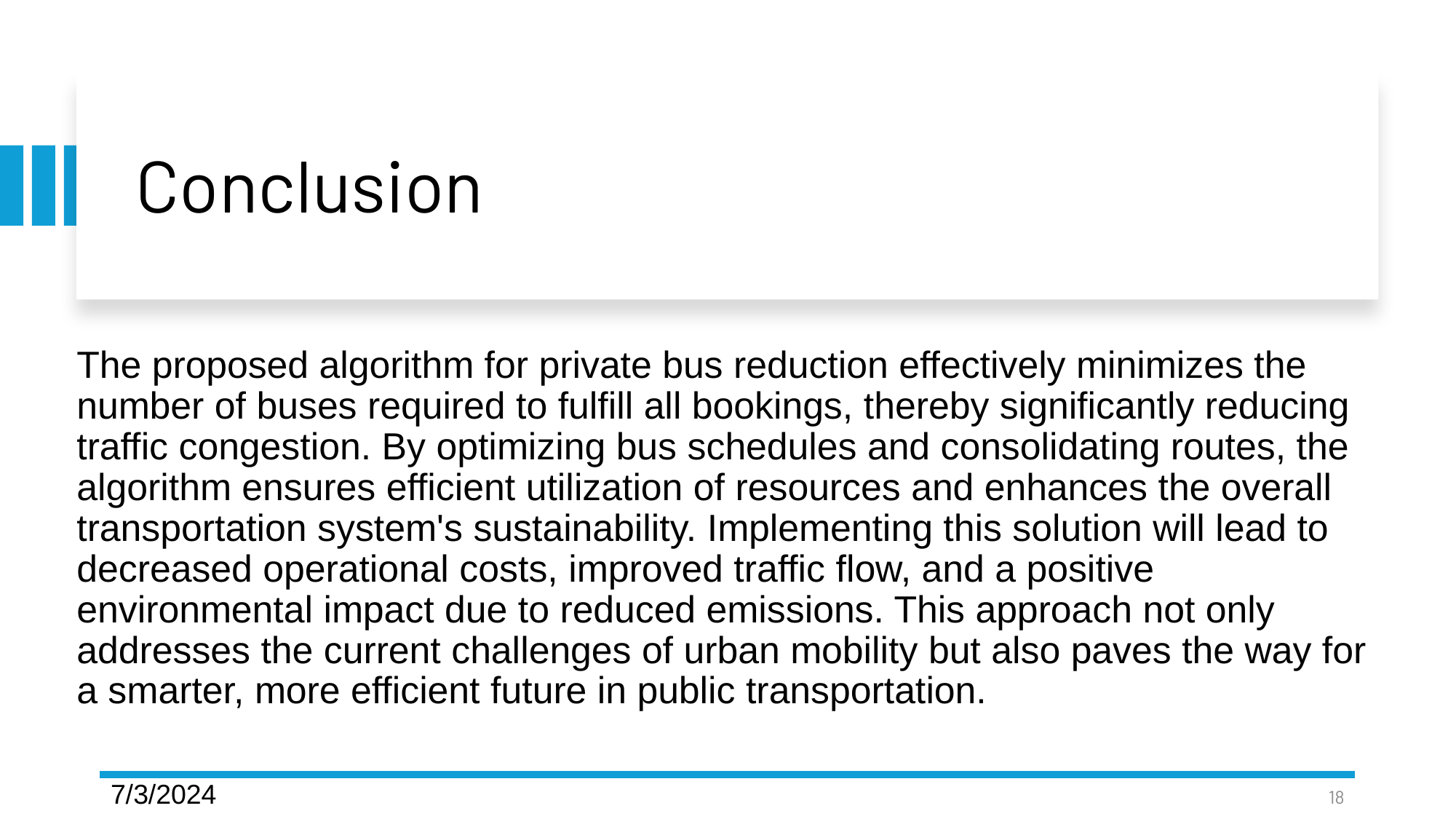

# Conclusion

The proposed algorithm for private bus reduction effectively minimizes the number of buses required to fulfill all bookings, thereby significantly reducing traffic congestion. By optimizing bus schedules and consolidating routes, the algorithm ensures efficient utilization of resources and enhances the overall transportation system's sustainability. Implementing this solution will lead to decreased operational costs, improved traffic flow, and a positive environmental impact due to reduced emissions. This approach not only addresses the current challenges of urban mobility but also paves the way for a smarter, more efficient future in public transportation.
7/3/2024
18